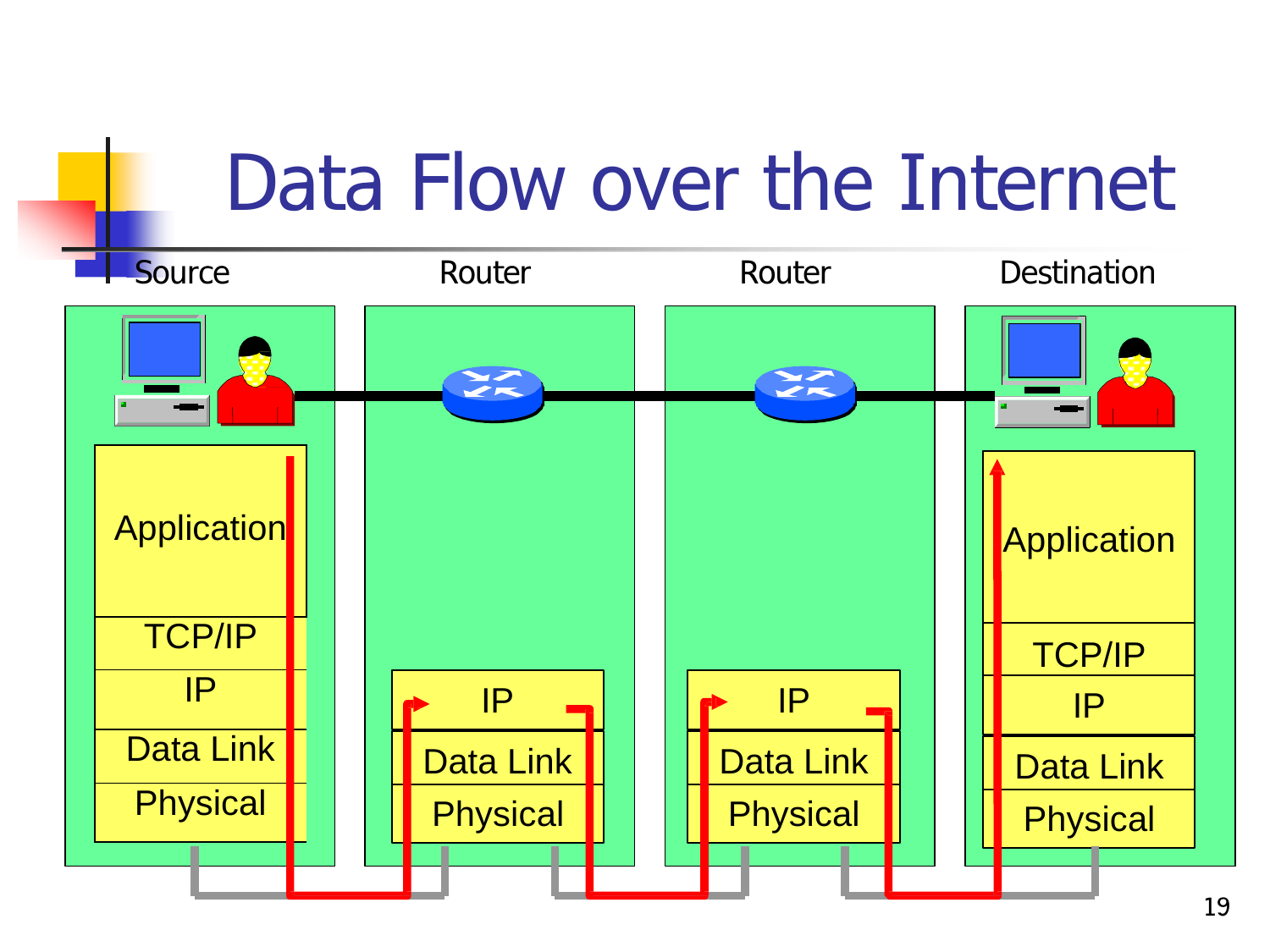

# Data Flow over the Internet
Source	Router	Router	Destination

| Application |
| --- |
| TCP/IP |
| IP |
| Data Link |
| Physical |

Application

TCP/IP

IP
IP
IP

Data Link
Data Link
Data Link

Physical
Physical
Physical

19